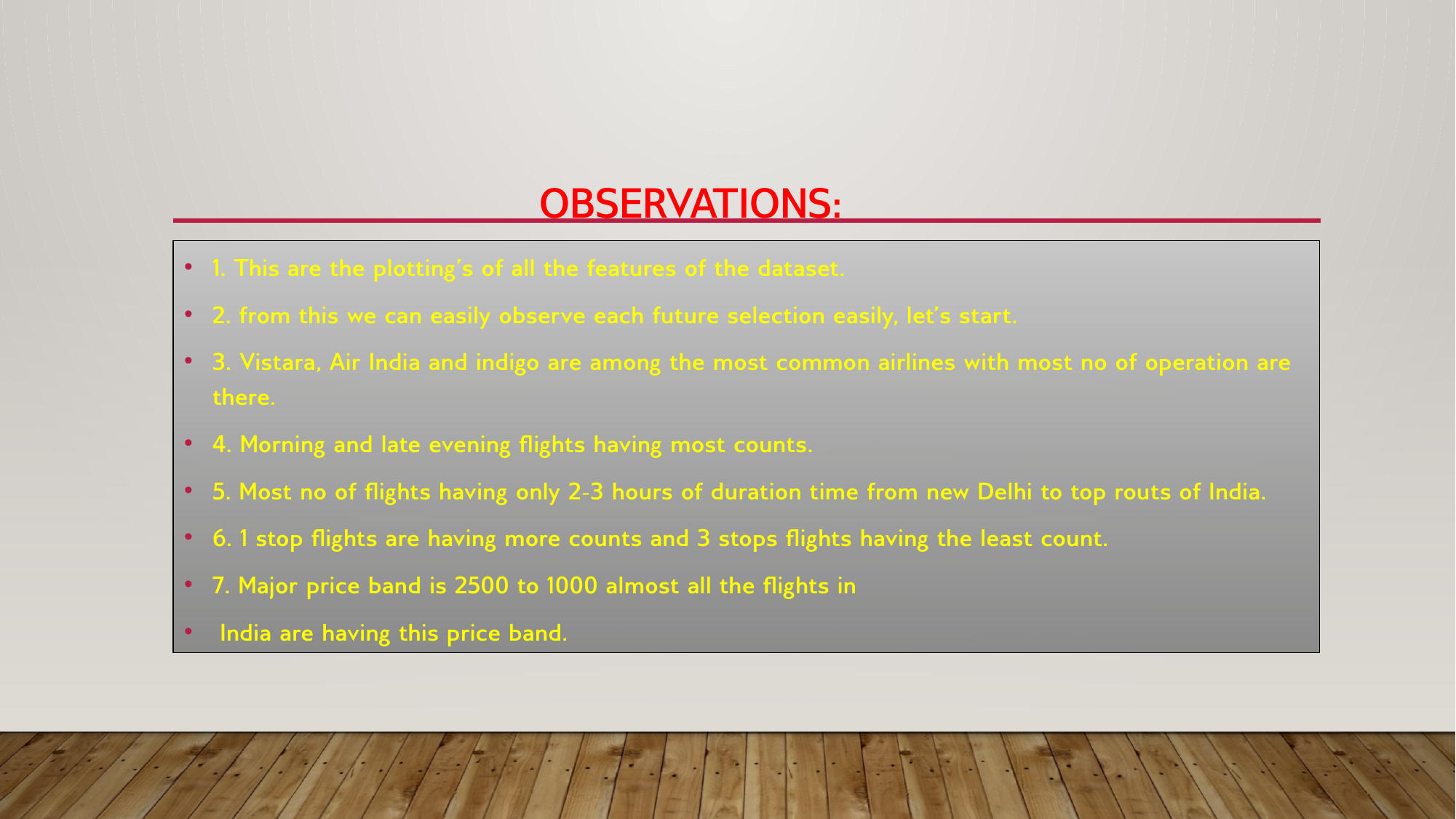

# OBSERVATIONS:
1. This are the plotting’s of all the features of the dataset.
2. from this we can easily observe each future selection easily, let’s start.
3. Vistara, Air India and indigo are among the most common airlines with most no of operation are there.
4. Morning and late evening flights having most counts.
5. Most no of flights having only 2-3 hours of duration time from new Delhi to top routs of India.
6. 1 stop flights are having more counts and 3 stops flights having the least count.
7. Major price band is 2500 to 1000 almost all the flights in
 India are having this price band.